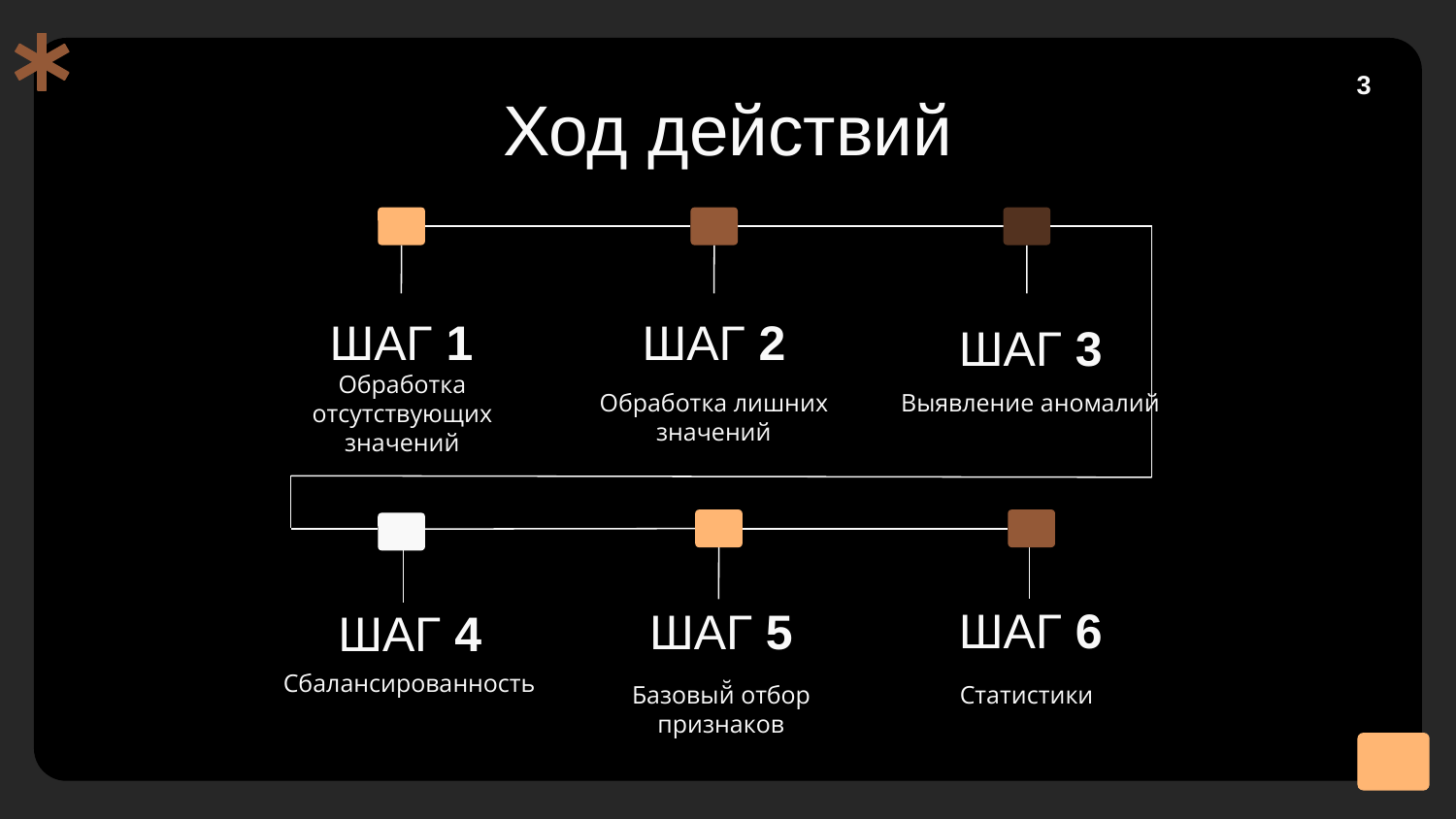

3
# Ход действий

ШАГ 1
ШАГ 2
ШАГ 3
Обработка отсутствующих значений
Обработка лишних значений
Выявление аномалий

ШАГ 6
ШАГ 5
ШАГ 4
Сбалансированность
Базовый̆ отбор признаков
Статистики